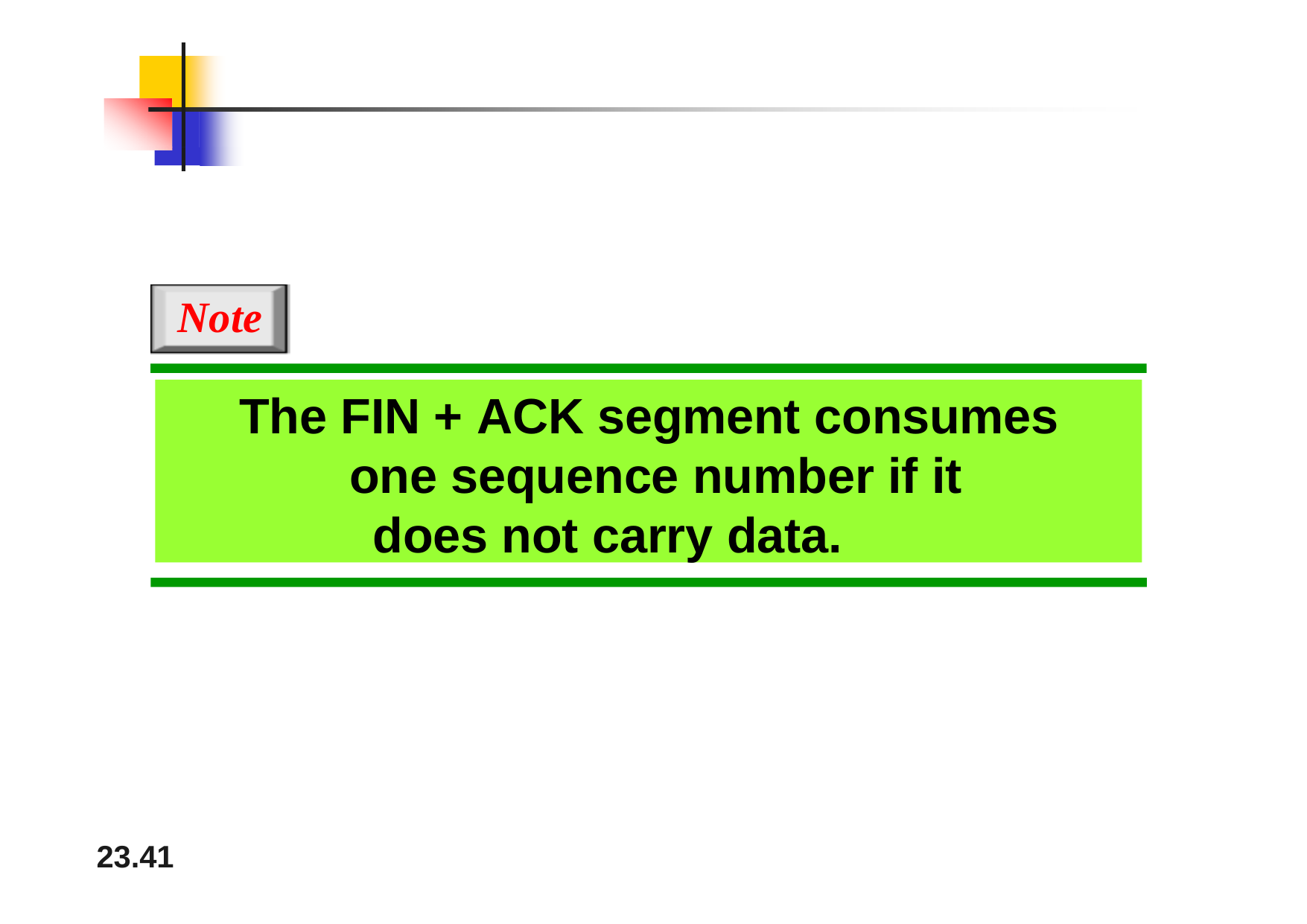

# Note

The FIN + ACK segment consumes  one sequence number if it
does not carry data.

23.41